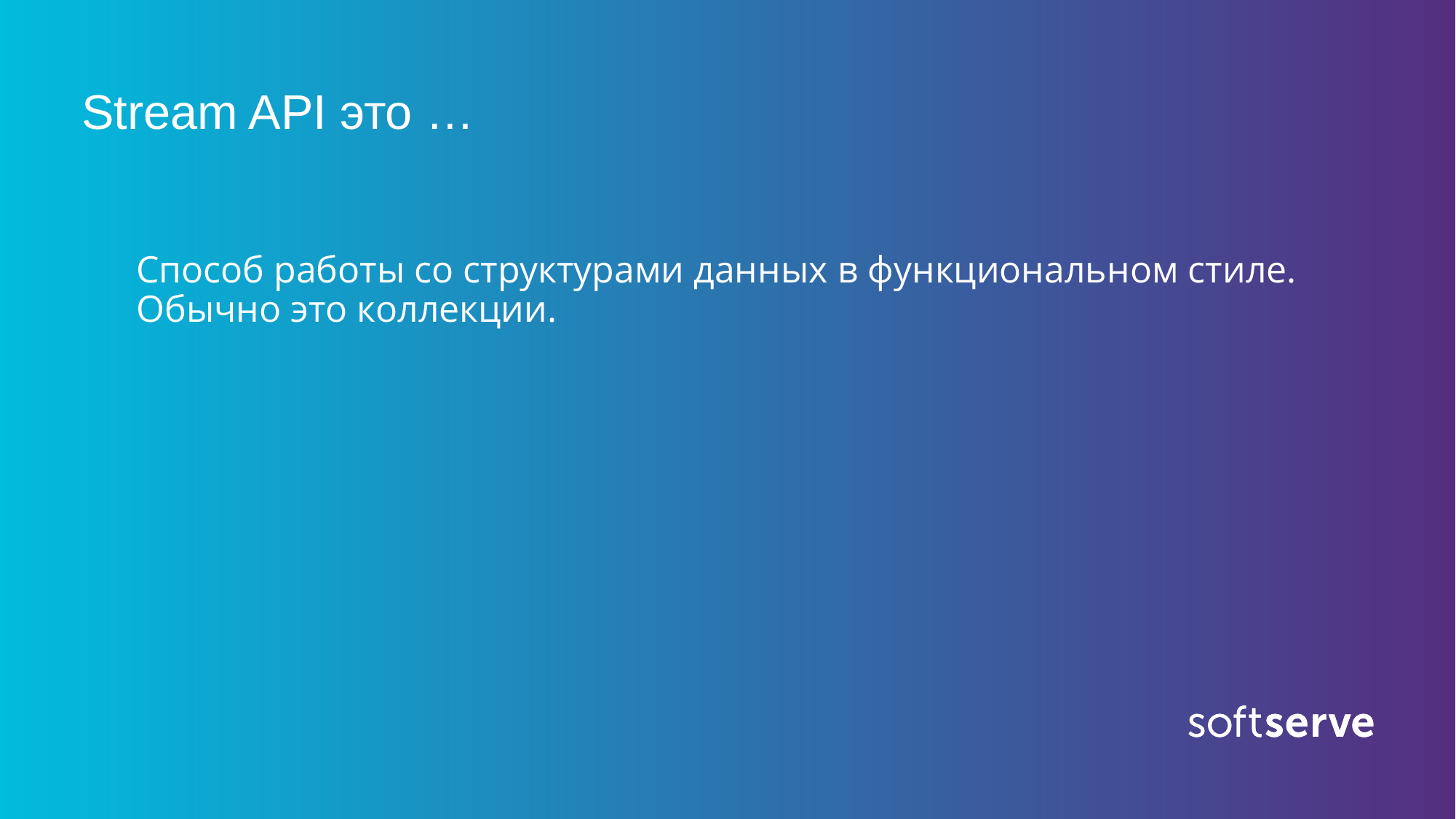

# Stream API это …
Способ работы со структурами данных в функциональном стиле. Обычно это коллекции.